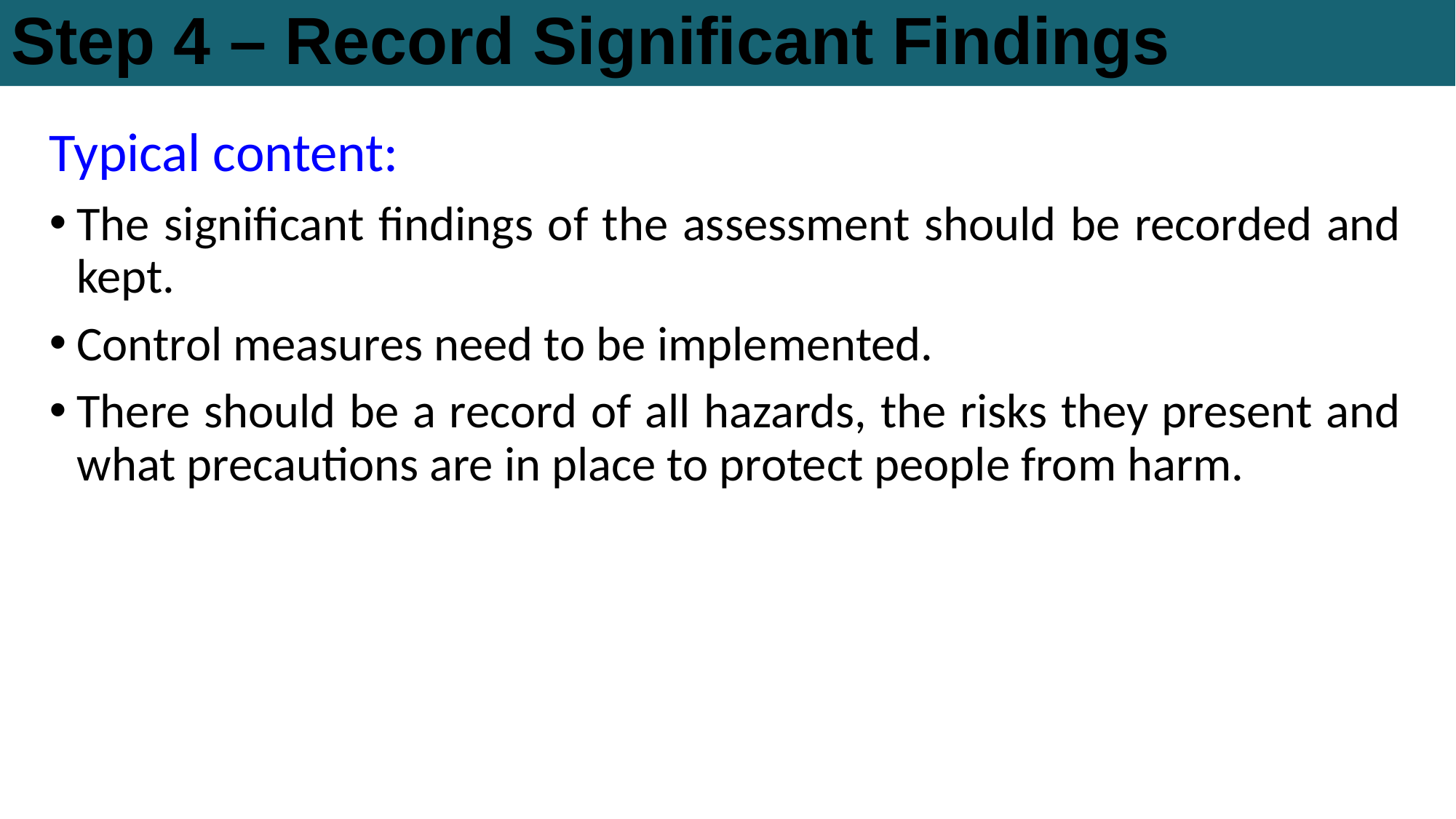

# Step 4 – Record Significant Findings
Typical content:
The significant findings of the assessment should be recorded and kept.
Control measures need to be implemented.
There should be a record of all hazards, the risks they present and what precautions are in place to protect people from harm.